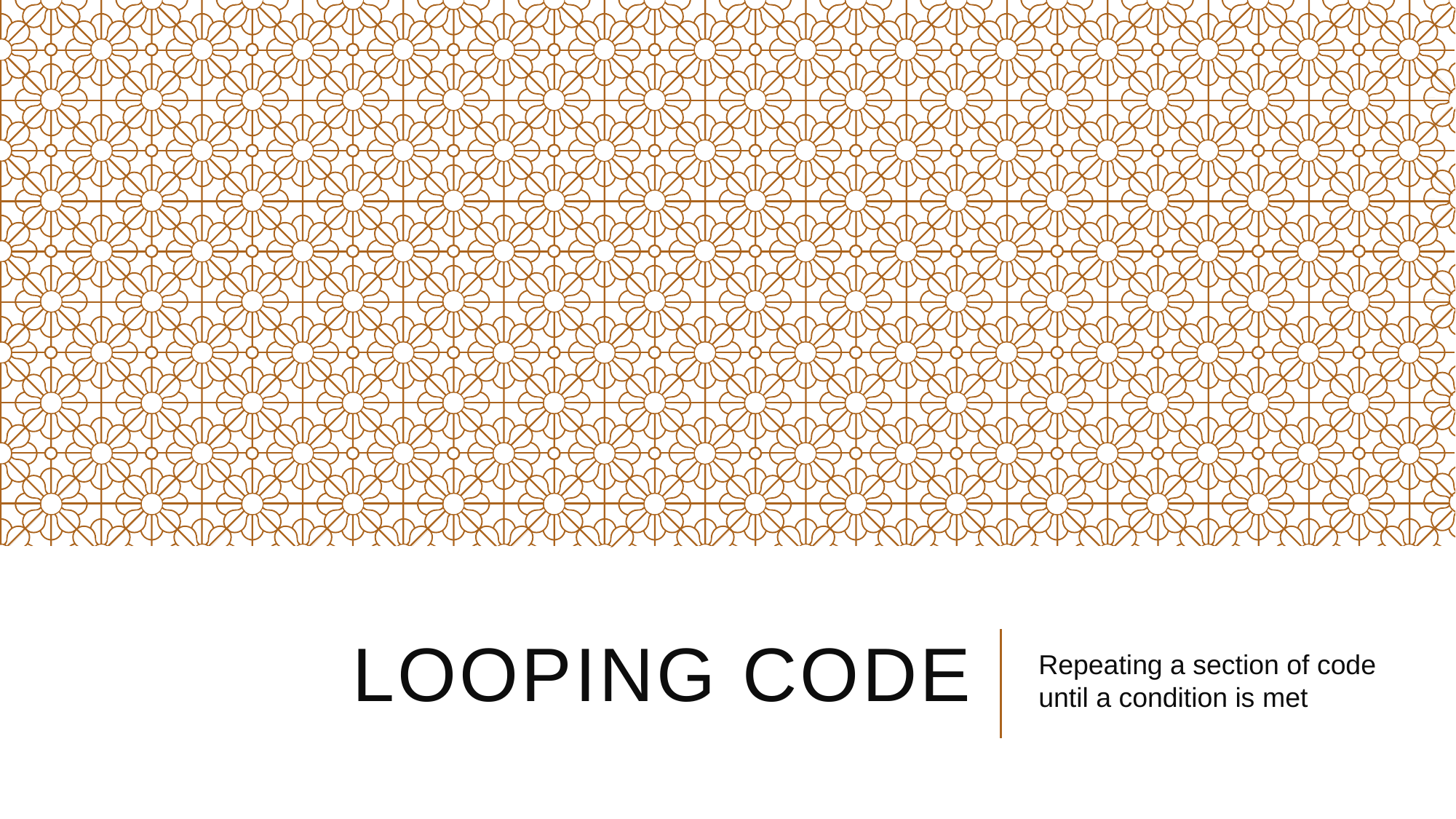

# Looping code
Repeating a section of code until a condition is met